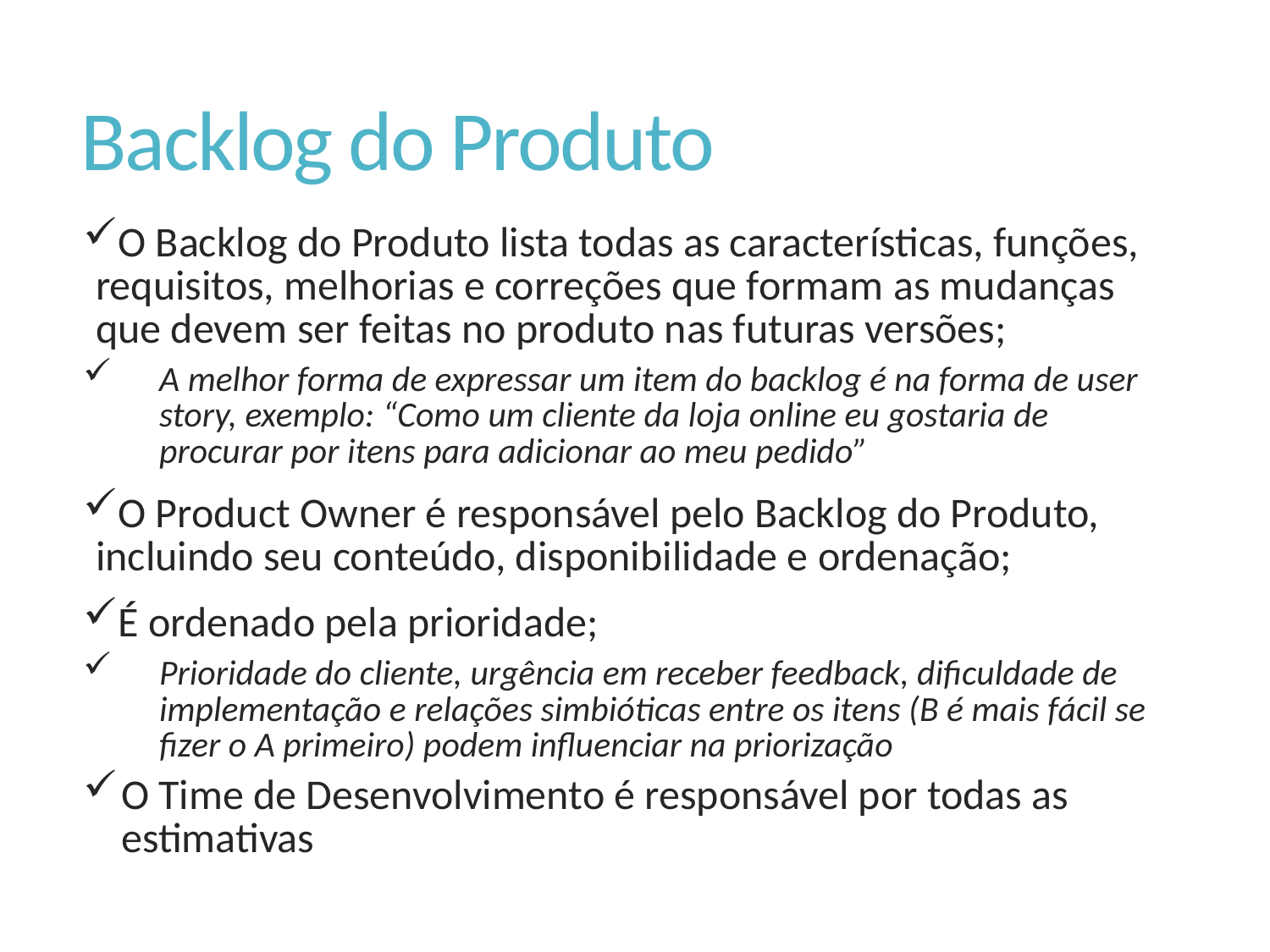

# Backlog do Produto
O Backlog do Produto lista todas as características, funções, requisitos, melhorias e correções que formam as mudanças que devem ser feitas no produto nas futuras versões;
A melhor forma de expressar um item do backlog é na forma de user story, exemplo: “Como um cliente da loja online eu gostaria de procurar por itens para adicionar ao meu pedido”
O Product Owner é responsável pelo Backlog do Produto, incluindo seu conteúdo, disponibilidade e ordenação;
É ordenado pela prioridade;
Prioridade do cliente, urgência em receber feedback, dificuldade de implementação e relações simbióticas entre os itens (B é mais fácil se fizer o A primeiro) podem influenciar na priorização
O Time de Desenvolvimento é responsável por todas as estimativas